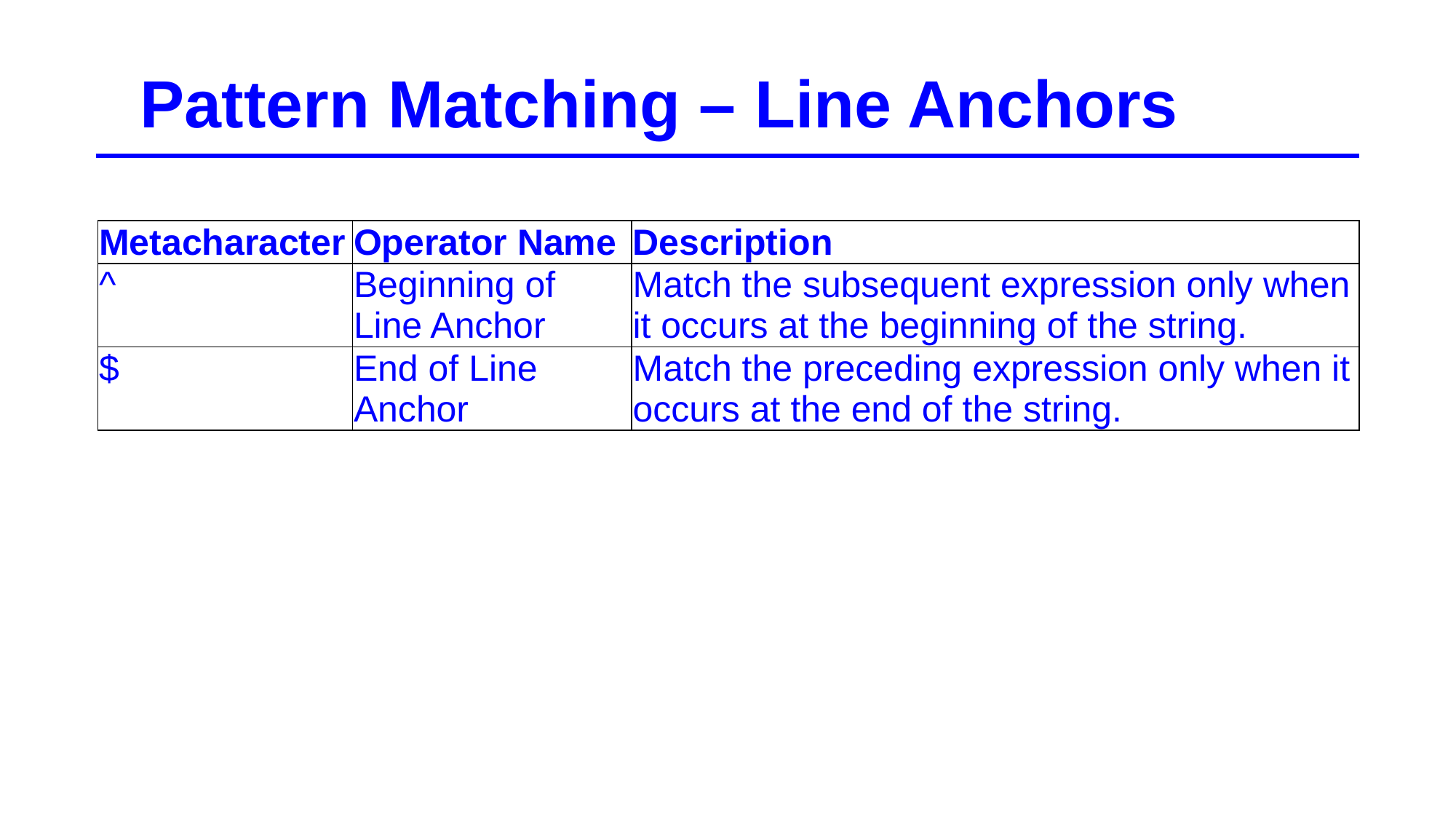

Pattern Matching – Line Anchors
| Metacharacter | Operator Name | Description |
| --- | --- | --- |
| ^ | Beginning of Line Anchor | Match the subsequent expression only when it occurs at the beginning of the string. |
| $ | End of Line Anchor | Match the preceding expression only when it occurs at the end of the string. |